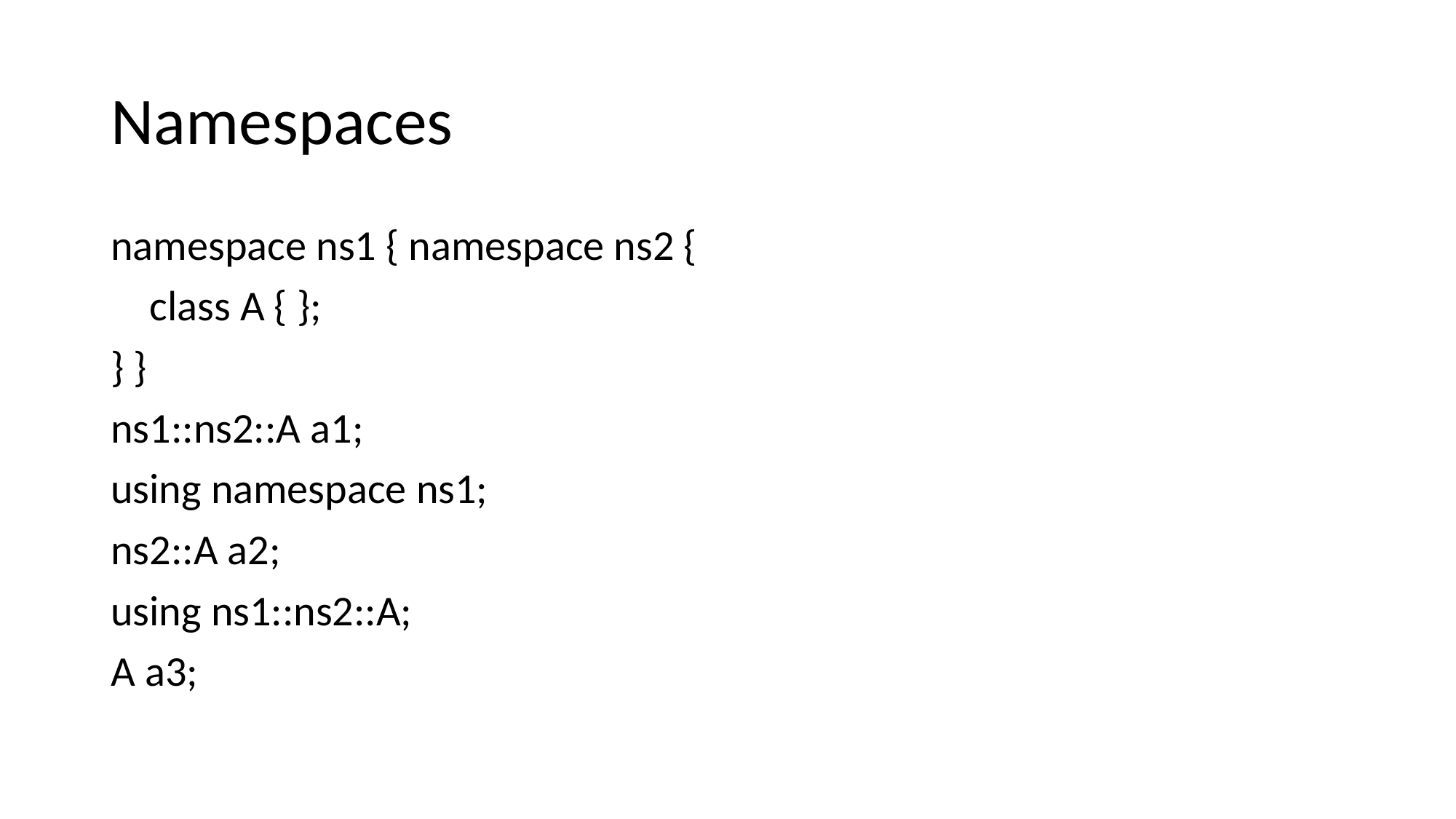

# Namespaces
namespace ns1 { namespace ns2 {
    class A { };
} }
ns1::ns2::A a1;
using namespace ns1;
ns2::A a2;
using ns1::ns2::A;
A a3;